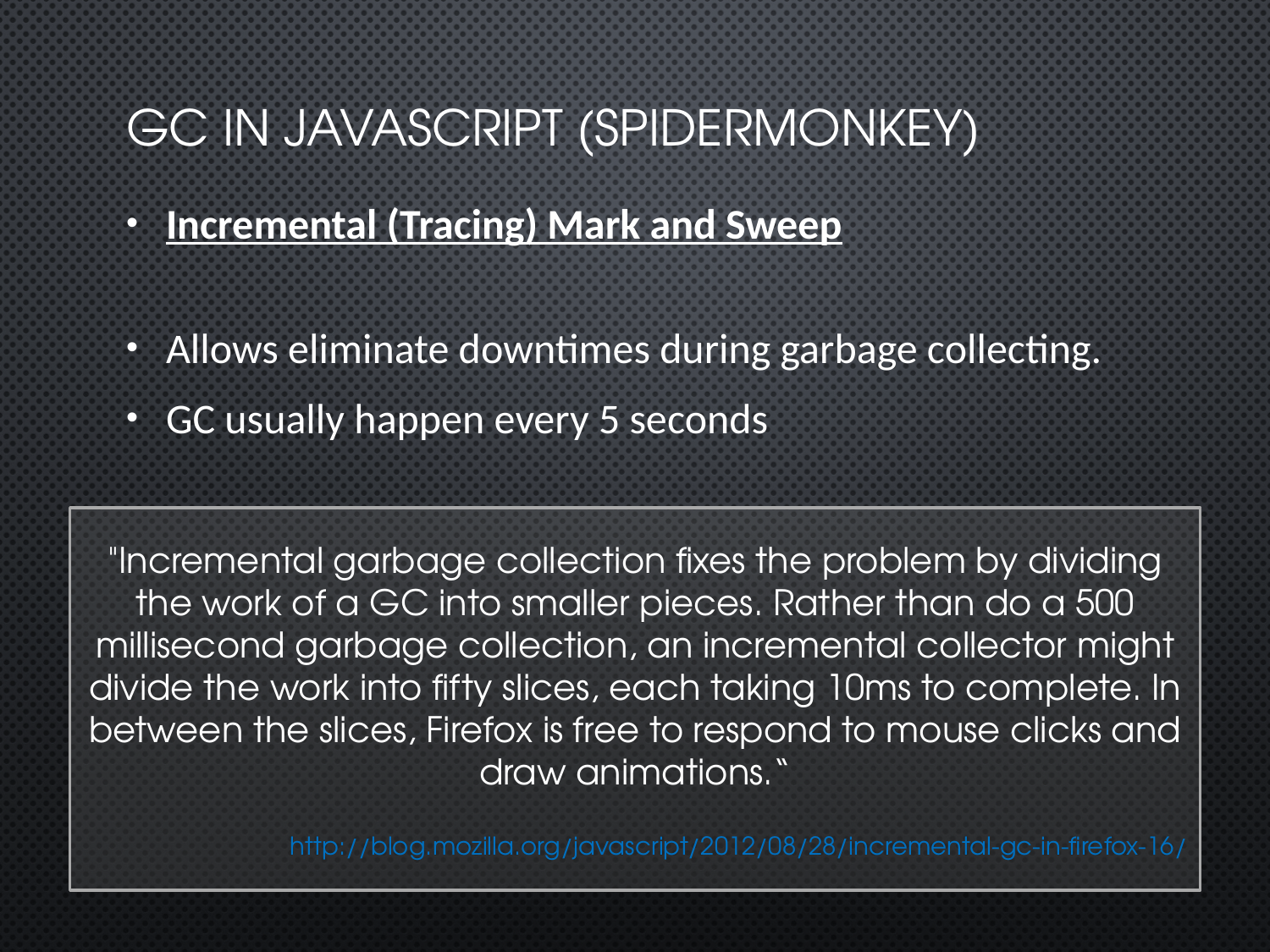

# GC in JavaScript (SpiderMonkey)
Incremental (Tracing) Mark and Sweep

Allows eliminate downtimes during garbage collecting.
GC usually happen every 5 seconds
"Incremental garbage collection fixes the problem by dividing the work of a GC into smaller pieces. Rather than do a 500 millisecond garbage collection, an incremental collector might divide the work into fifty slices, each taking 10ms to complete. In between the slices, Firefox is free to respond to mouse clicks and draw animations.“

http://blog.mozilla.org/javascript/2012/08/28/incremental-gc-in-firefox-16/